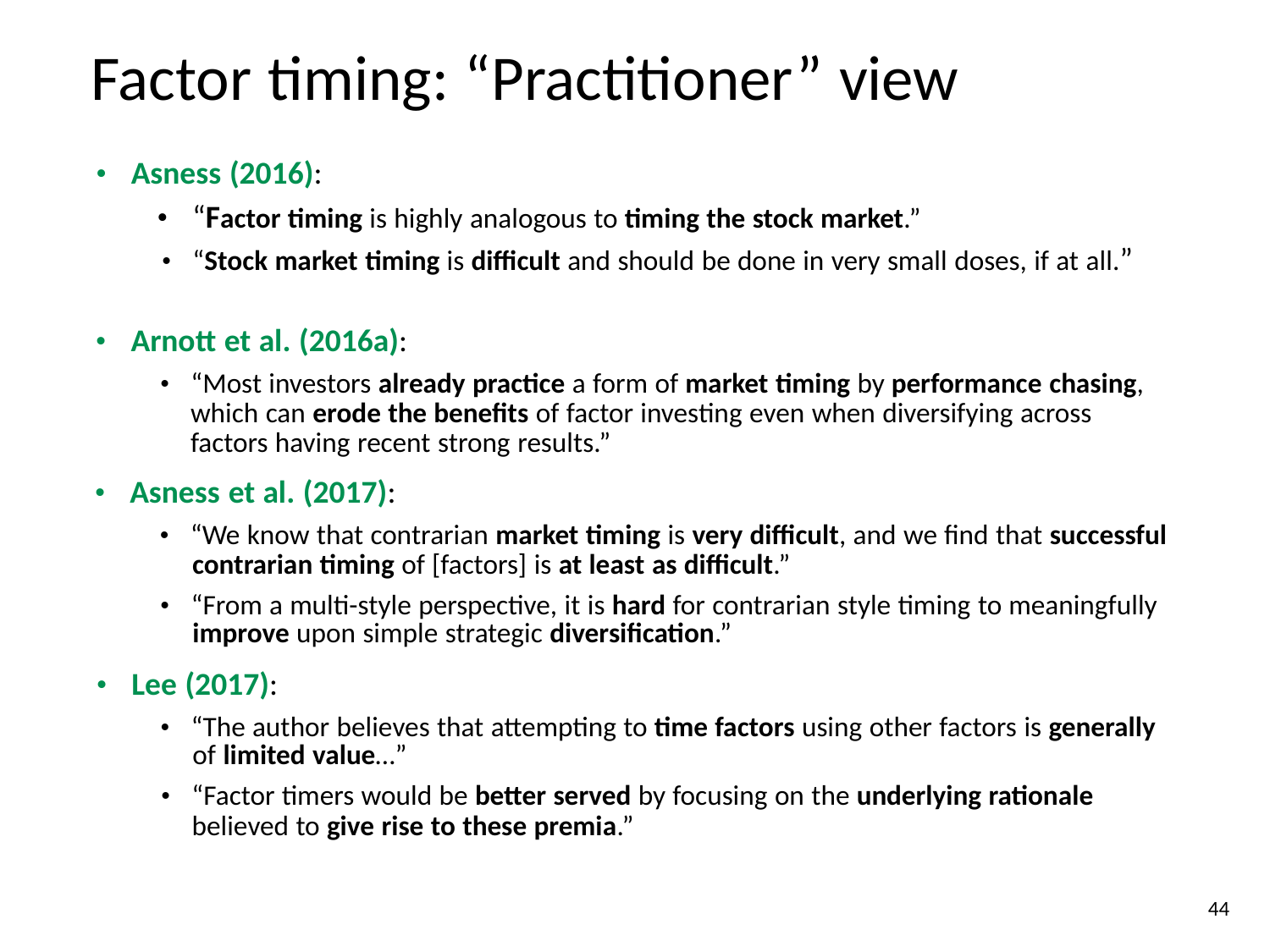

Factor timing: “Practitioner” view
•   Asness (2016):
•   “Factor timing is highly analogous to timing the stock market.”
•   “Stock market timing is difficult and should be done in very small doses, if at all.”
•   Arnott et al. (2016a):
•   “Most investors already practice a form of market timing by performance chasing,
which can erode the benefits of factor investing even when diversifying across
factors having recent strong results.”
•   Asness et al. (2017):
•   “We know that contrarian market timing is very difficult, and we find that successful
contrarian timing of [factors] is at least as difficult.”
•   “From a multi-style perspective, it is hard for contrarian style timing to meaningfully
improve upon simple strategic diversification.”
•   Lee (2017):
•   “The author believes that attempting to time factors using other factors is generally
of limited value…”
•   “Factor timers would be better served by focusing on the underlying rationale
believed to give rise to these premia.”
44